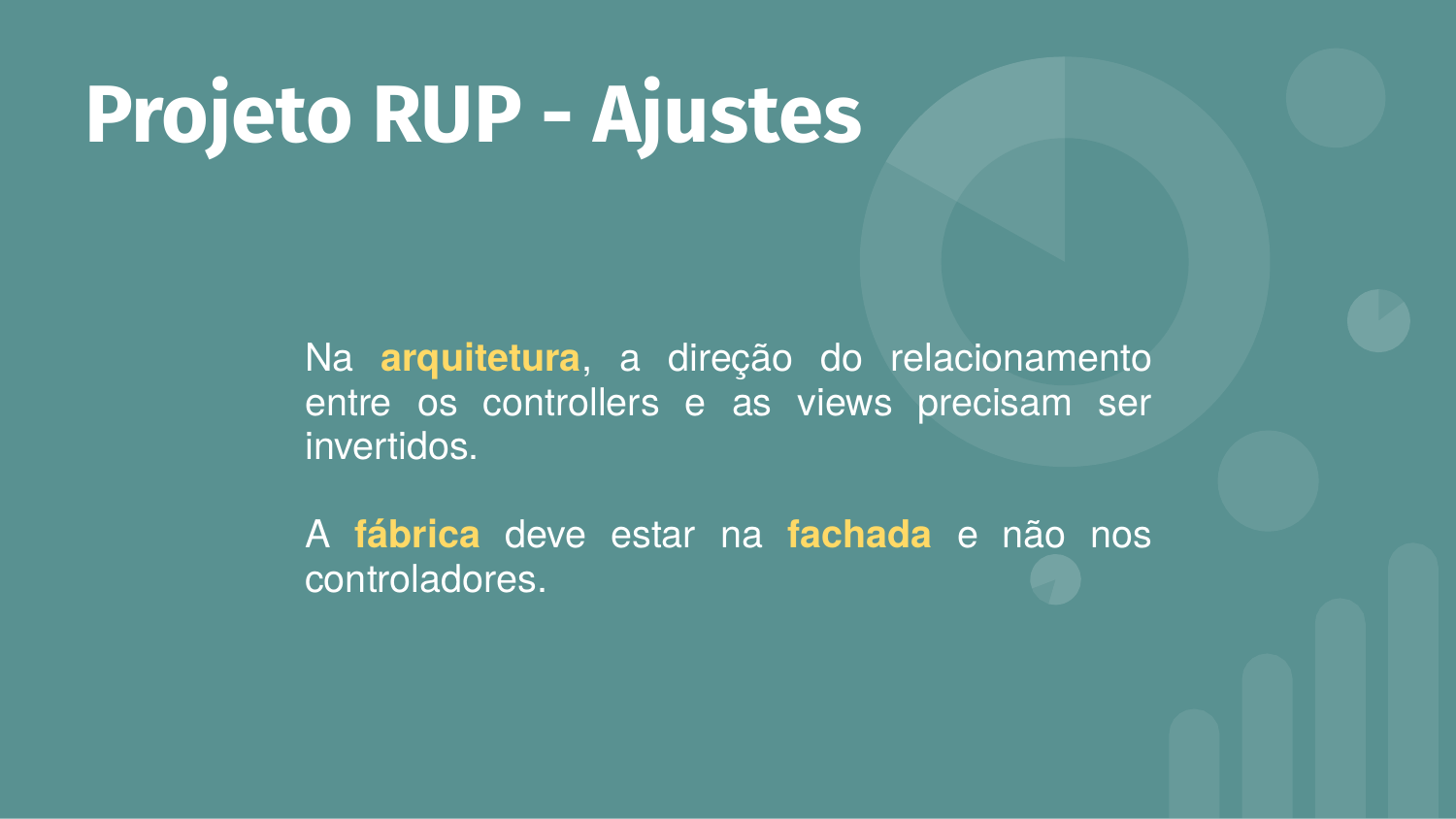

Projeto RUP - Ajustes
Na arquitetura, a direção do relacionamento entre os controllers e as views precisam ser invertidos.

A fábrica deve estar na fachada e não nos controladores.